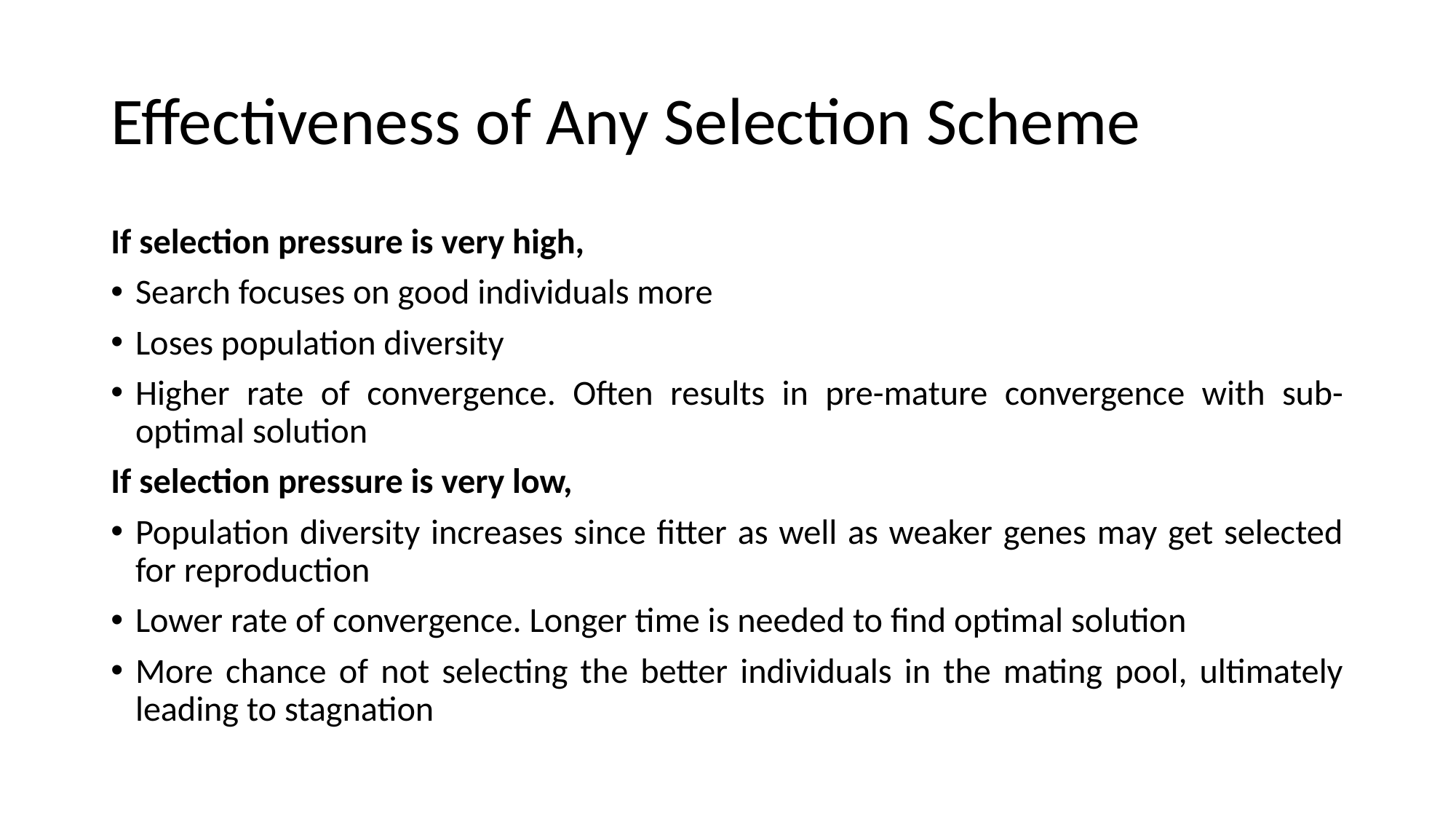

# Effectiveness of Any Selection Scheme
If selection pressure is very high,
Search focuses on good individuals more
Loses population diversity
Higher rate of convergence. Often results in pre-mature convergence with sub-optimal solution
If selection pressure is very low,
Population diversity increases since fitter as well as weaker genes may get selected for reproduction
Lower rate of convergence. Longer time is needed to find optimal solution
More chance of not selecting the better individuals in the mating pool, ultimately leading to stagnation